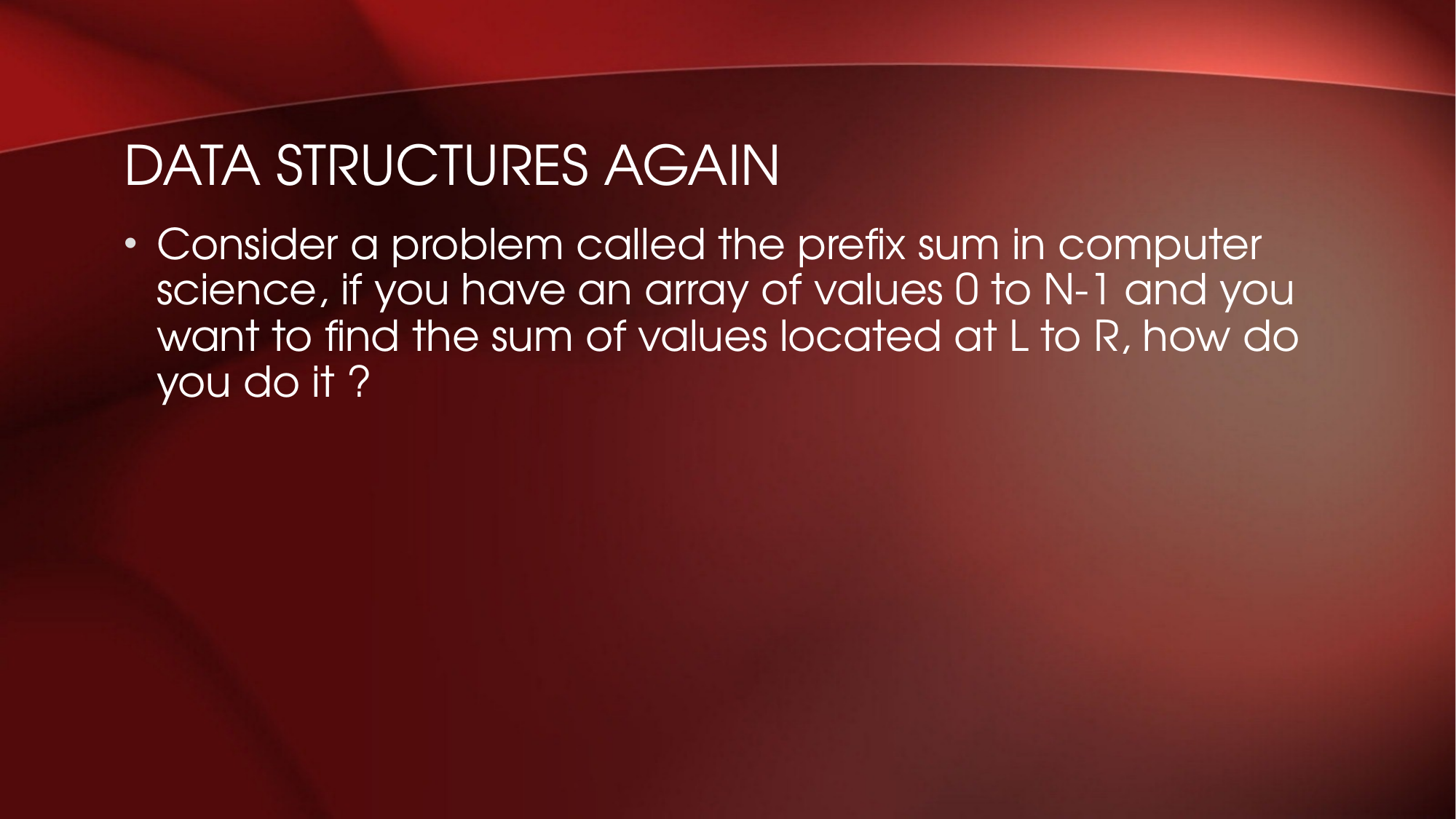

# Data Structures Again
Consider a problem called the prefix sum in computer science, if you have an array of values 0 to N-1 and you want to find the sum of values located at L to R, how do you do it ?